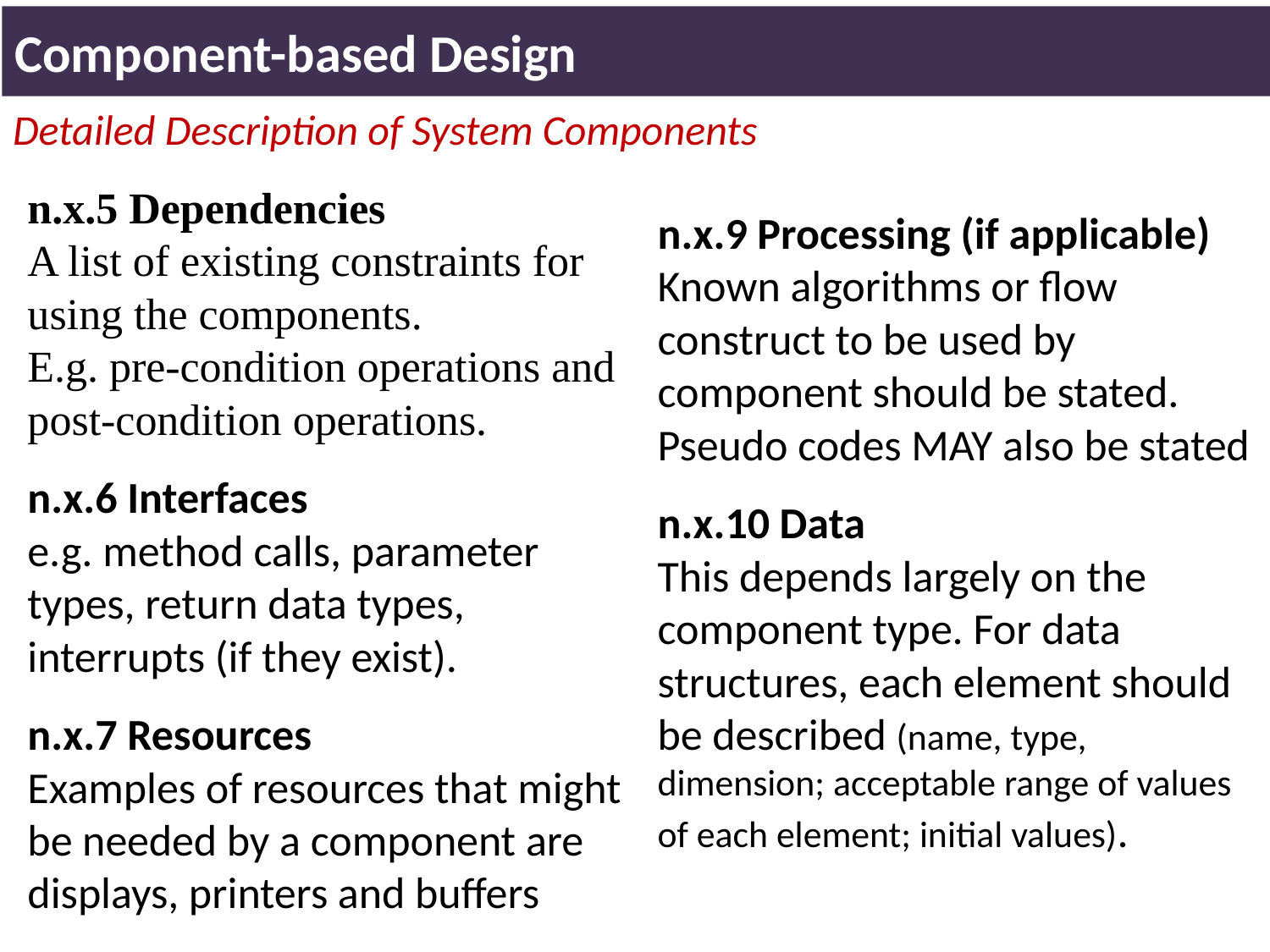

Component-based Design
Detailed Description of System Components
n.x.5 Dependencies
A list of existing constraints for using the components.
E.g. pre-condition operations and post-condition operations.

n.x.6 Interfaces
e.g. method calls, parameter types, return data types, interrupts (if they exist).

n.x.7 Resources
Examples of resources that might be needed by a component are displays, printers and buffers

n.x.8 References (if applicable)

n.x.9 Processing (if applicable)
Known algorithms or flow construct to be used by component should be stated. Pseudo codes MAY also be stated

n.x.10 Data
This depends largely on the component type. For data structures, each element should be described (name, type, dimension; acceptable range of values of each element; initial values).